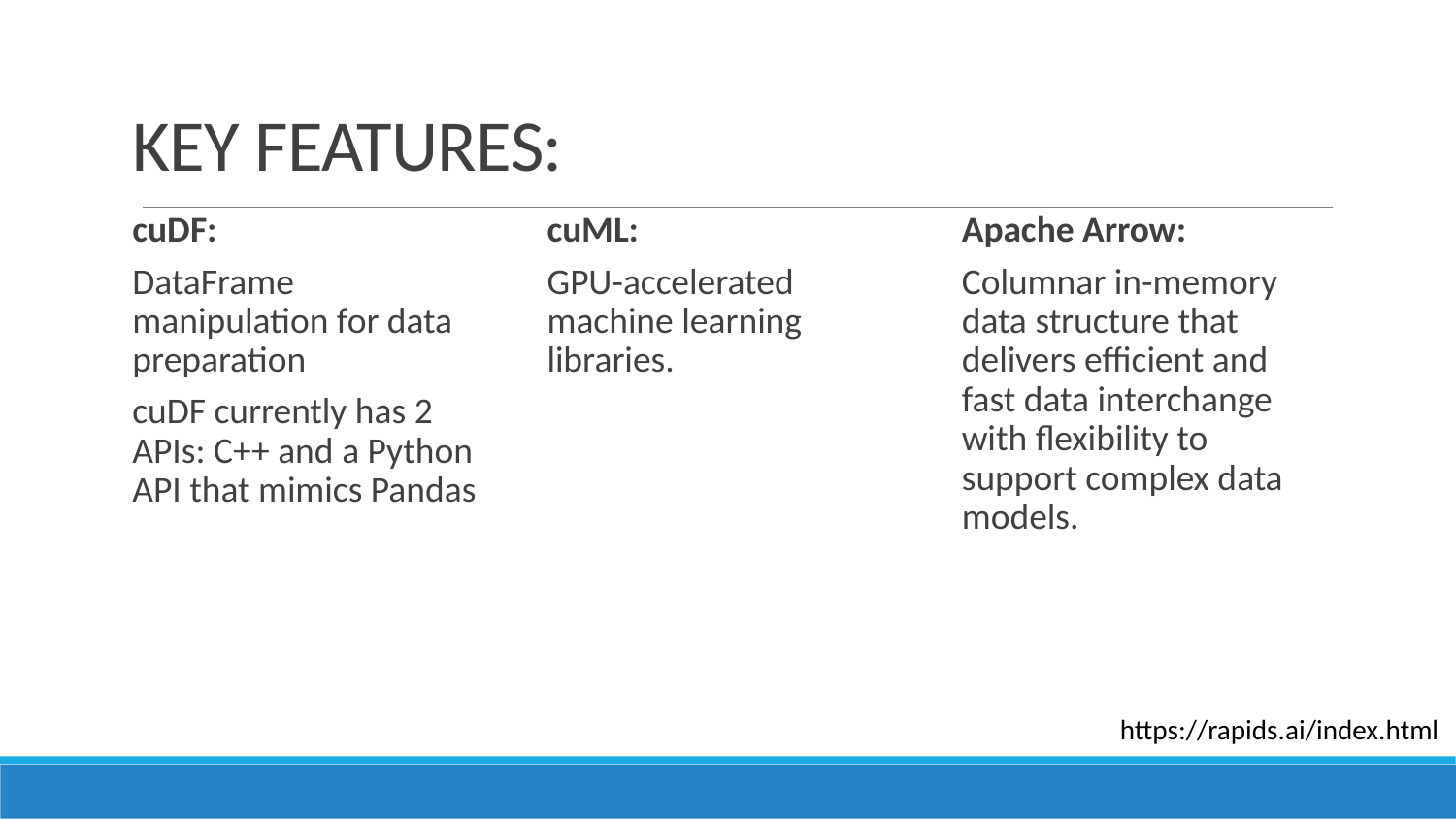

5
# KEY FEATURES:
cuDF:
DataFrame manipulation for data preparation
cuDF currently has 2 APIs: C++ and a Python API that mimics Pandas

cuML:
GPU-accelerated machine learning libraries.
Apache Arrow:
Columnar in-memory data structure that delivers efficient and fast data interchange with flexibility to support complex data models.
https://rapids.ai/index.html